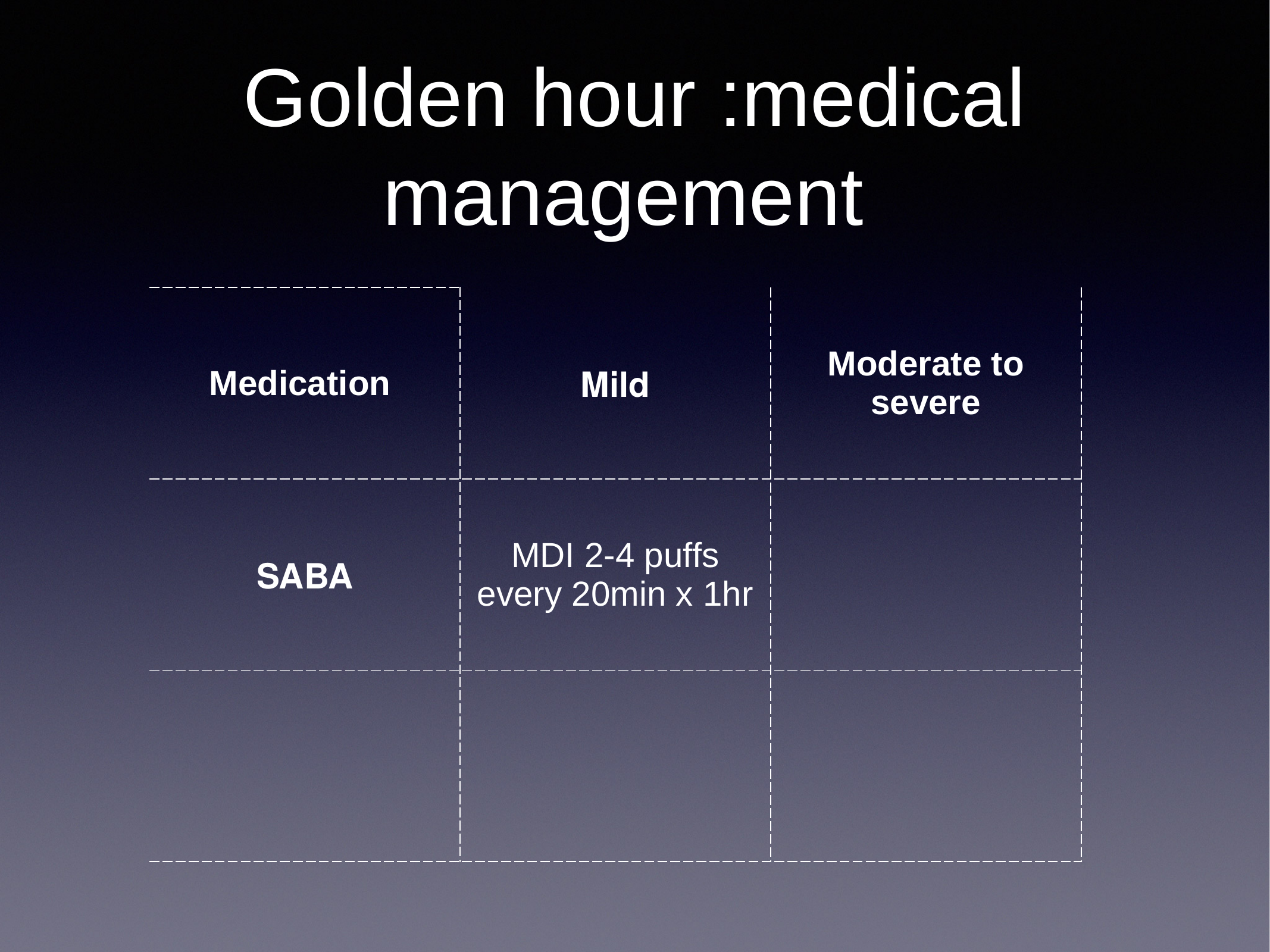

# Golden hour :medical management

| Medication | Mild | Moderate to severe |
| --- | --- | --- |
| SABA | MDI 2-4 puffs every 20min x 1hr |  |
|  |  |  |